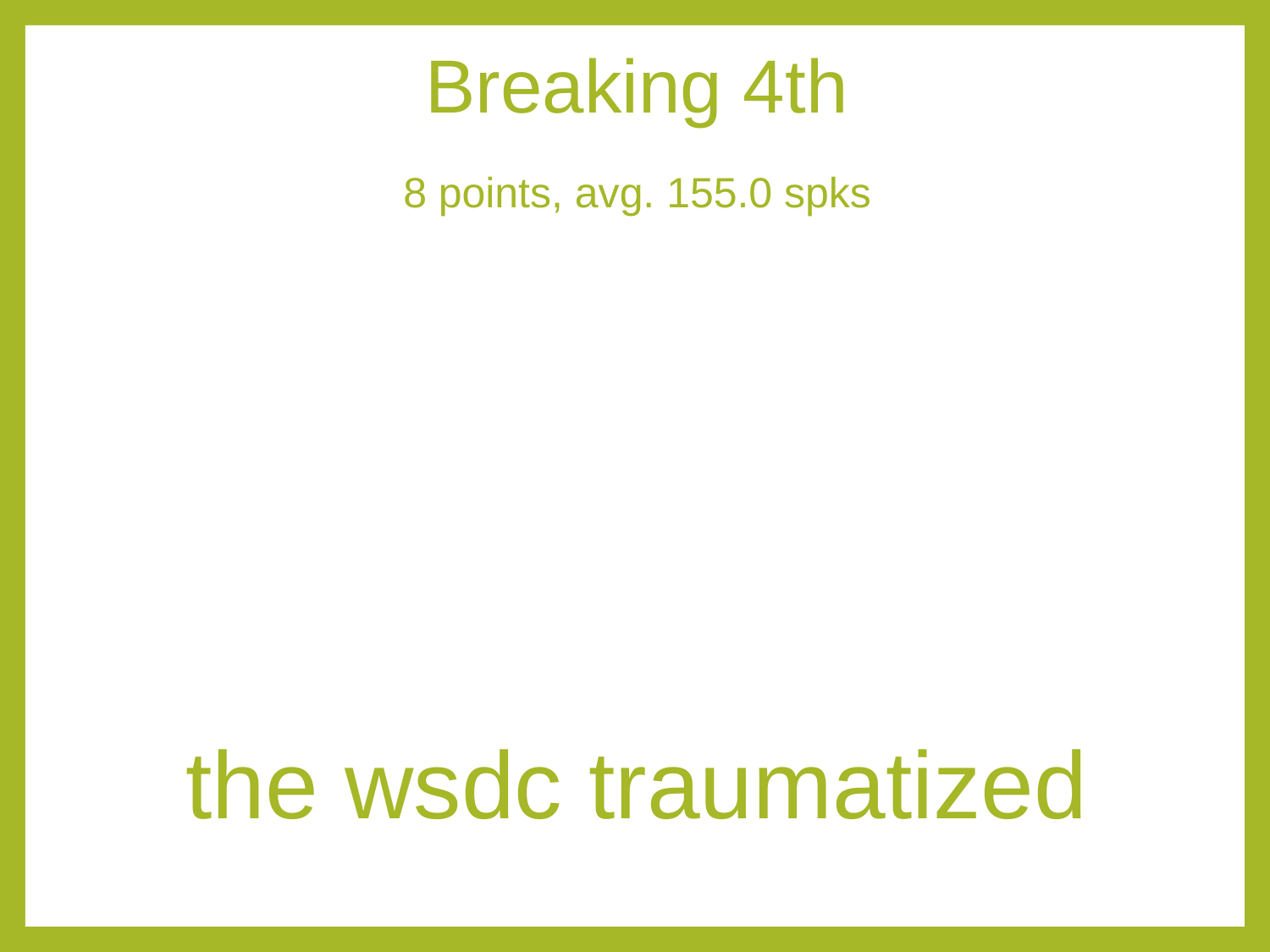

Breaking 4th
8 points, avg. 155.0 spks
the wsdc traumatized